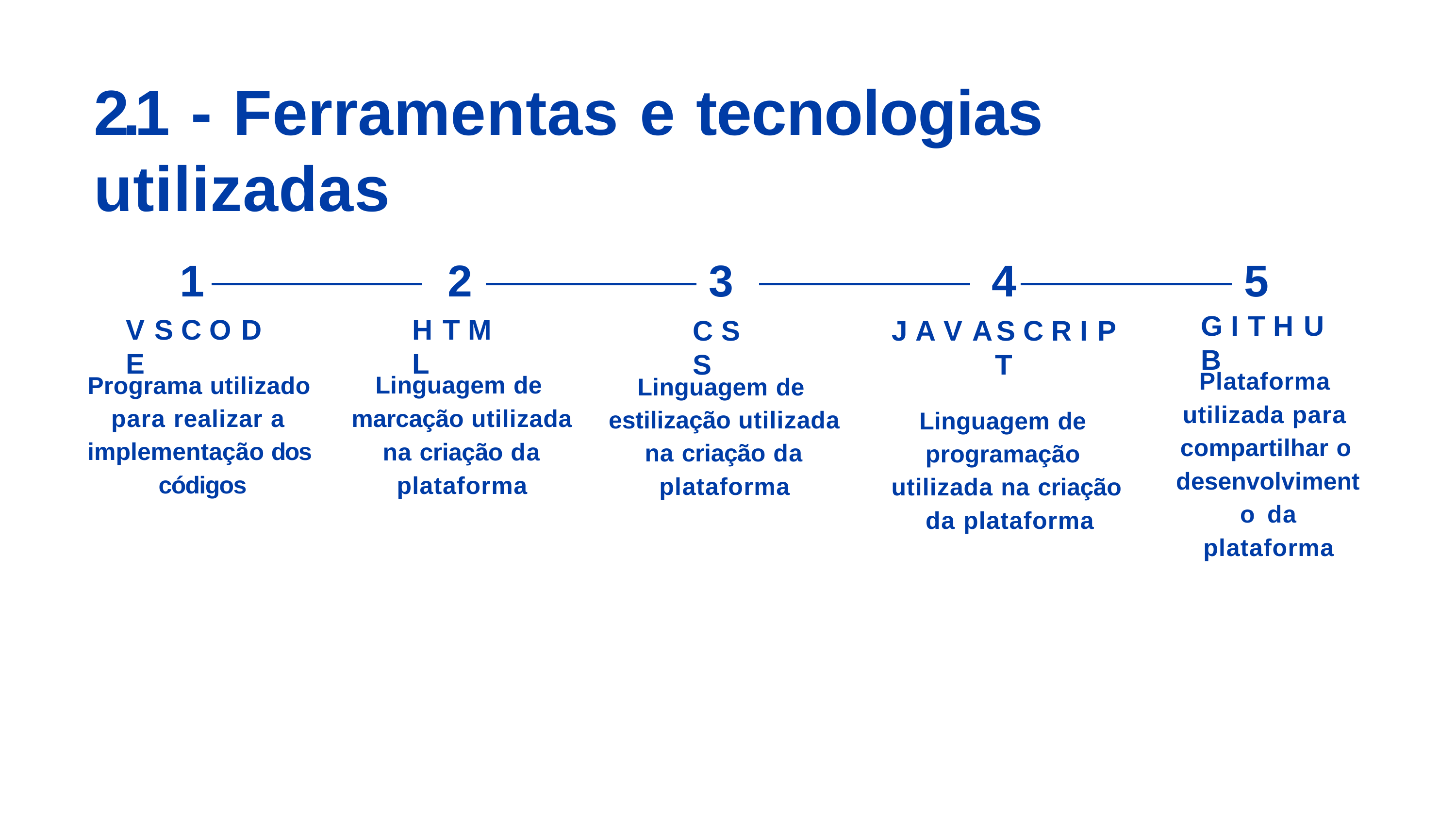

# 2.1 - Ferramentas e tecnologias utilizadas
4
J A V A	S C R I P T
Linguagem de  programação  utilizada na criação  da plataforma
1
2
3
5

G I T H U B
V S C O D E
H T M L
C S S
Plataforma  utilizada para  compartilhar o  desenvolvimento  da plataforma
Linguagem de  marcação utilizada  na criação da  plataforma
Programa utilizado  para realizar a  implementação dos  códigos
Linguagem de  estilização utilizada  na criação da  plataforma